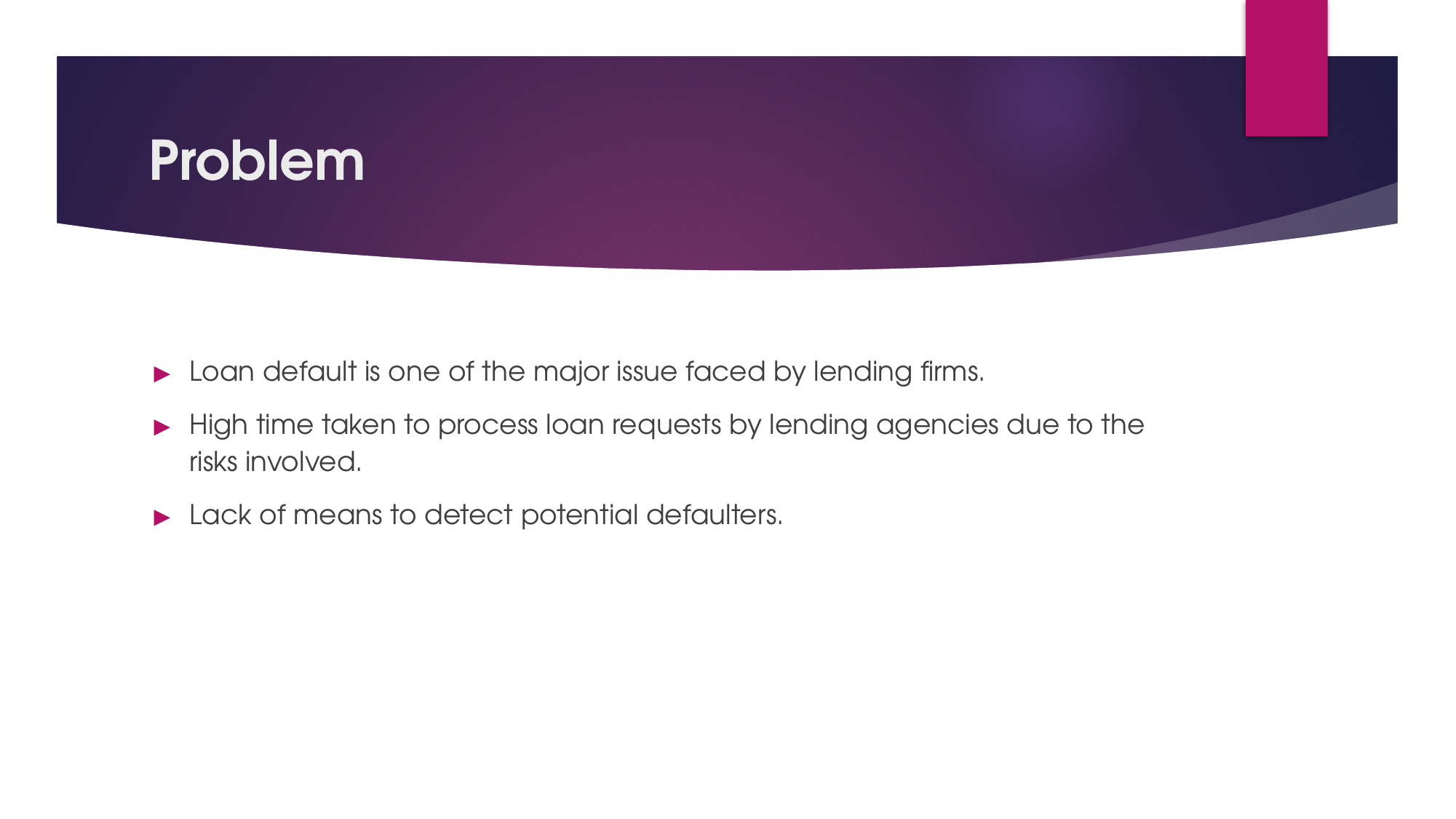

# Problem
Loan default is one of the major issue faced by lending firms.
High time taken to process loan requests by lending agencies due to the risks involved.
Lack of means to detect potential defaulters.